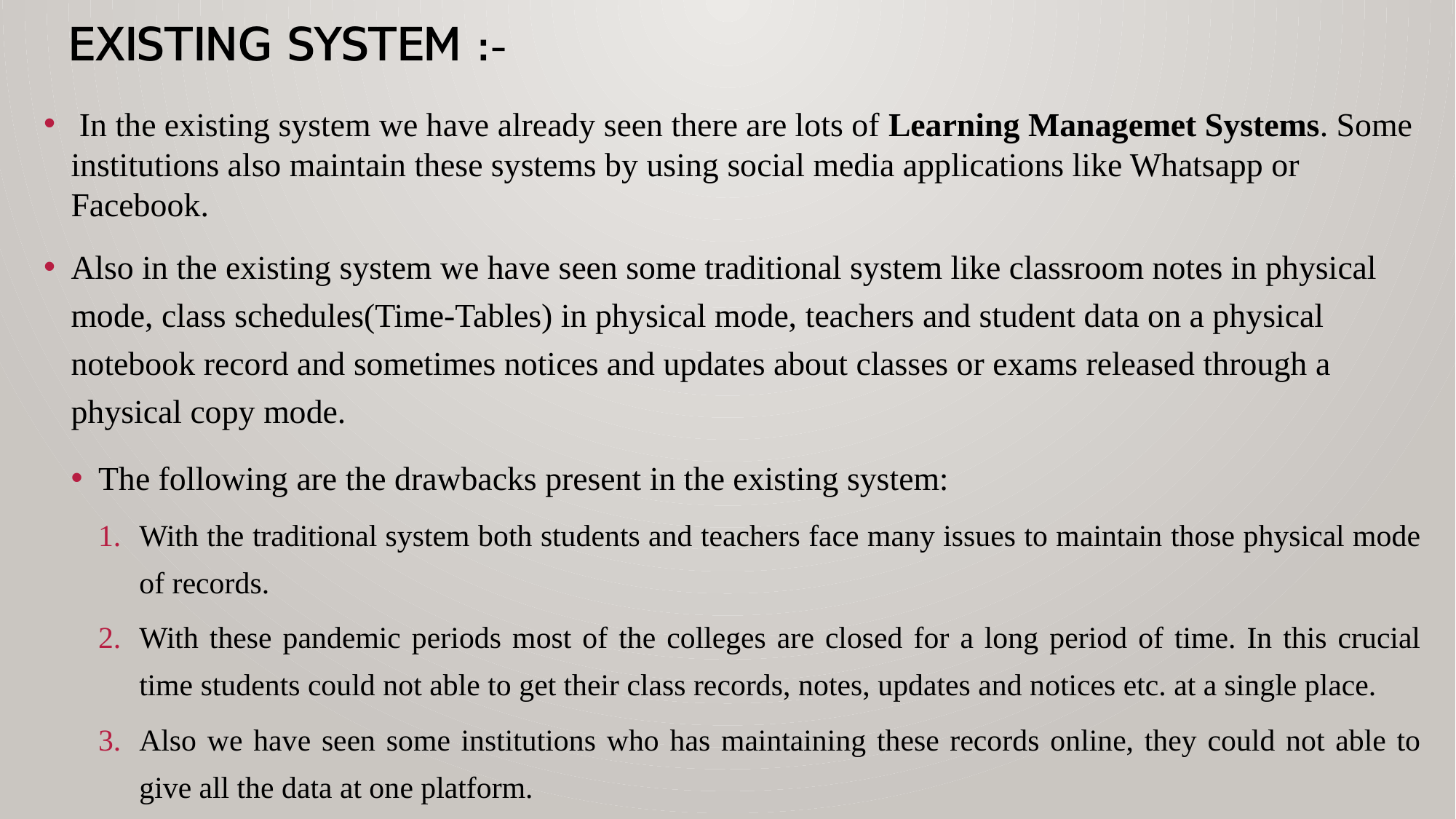

# EXISTING SYSTEM :-
 In the existing system we have already seen there are lots of Learning Managemet Systems. Some institutions also maintain these systems by using social media applications like Whatsapp or Facebook.
Also in the existing system we have seen some traditional system like classroom notes in physical mode, class schedules(Time-Tables) in physical mode, teachers and student data on a physical notebook record and sometimes notices and updates about classes or exams released through a physical copy mode.
The following are the drawbacks present in the existing system:
With the traditional system both students and teachers face many issues to maintain those physical mode of records.
With these pandemic periods most of the colleges are closed for a long period of time. In this crucial time students could not able to get their class records, notes, updates and notices etc. at a single place.
Also we have seen some institutions who has maintaining these records online, they could not able to give all the data at one platform.